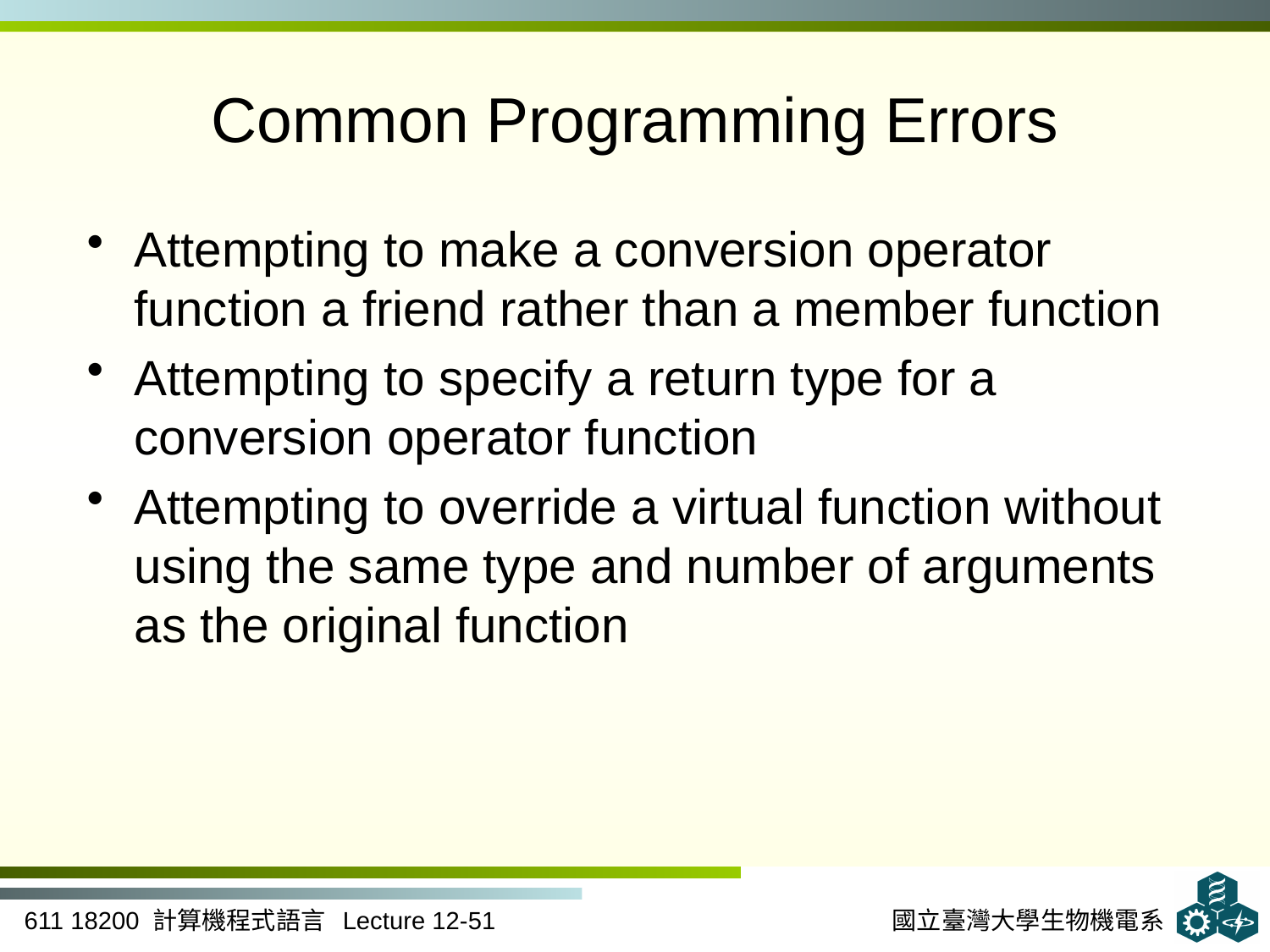

# Common Programming Errors
Attempting to make a conversion operator function a friend rather than a member function
Attempting to specify a return type for a conversion operator function
Attempting to override a virtual function without using the same type and number of arguments as the original function